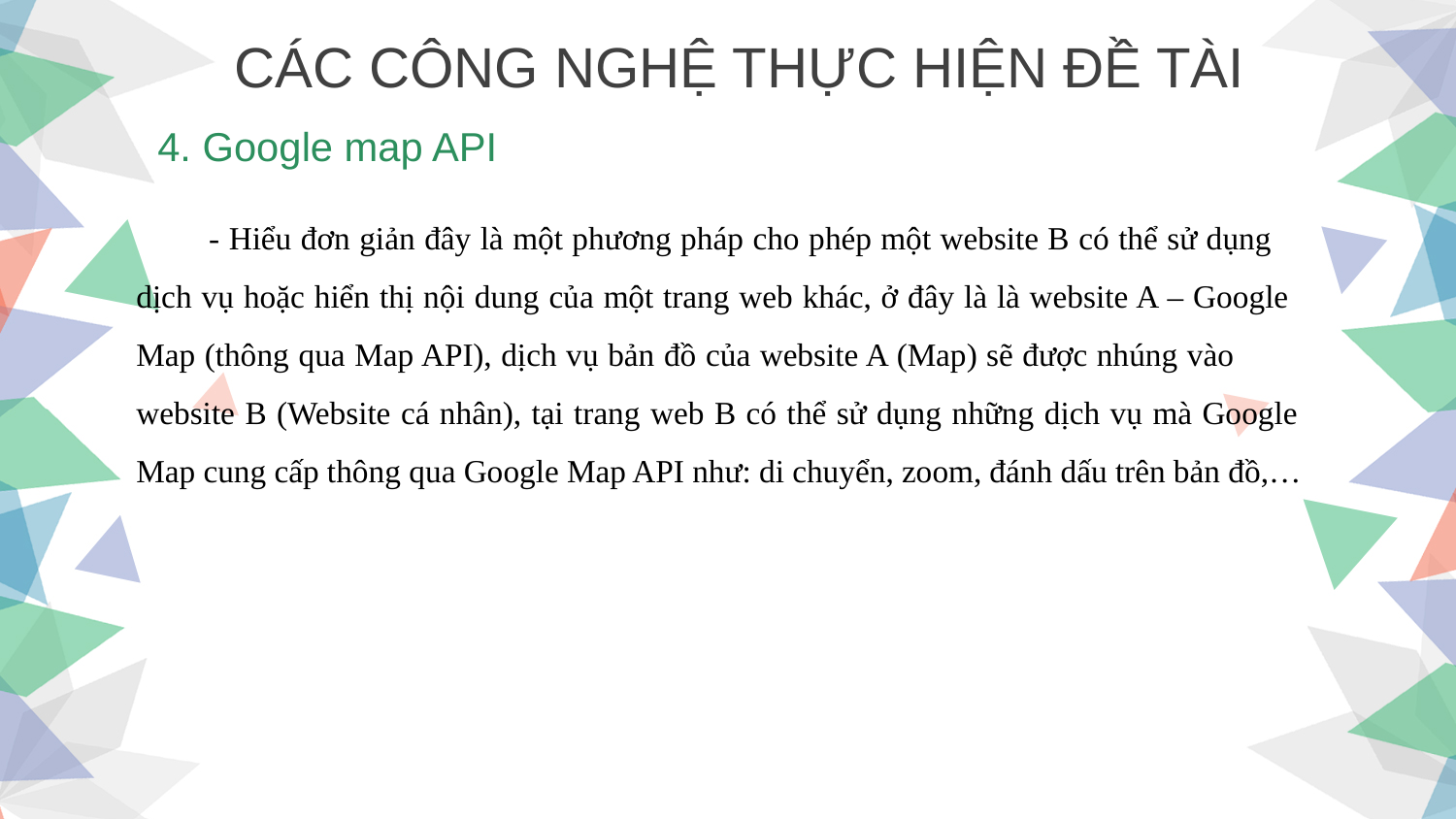

CÁC CÔNG NGHỆ THỰC HIỆN ĐỀ TÀI
4. Google map API
- Hiểu đơn giản đây là một phương pháp cho phép một website B có thể sử dụng     dịch vụ hoặc hiển thị nội dung của một trang web khác, ở đây là là website A – Google   Map (thông qua Map API), dịch vụ bản đồ của website A (Map) sẽ được nhúng vào         website B (Website cá nhân), tại trang web B có thể sử dụng những dịch vụ mà Google  Map cung cấp thông qua Google Map API như: di chuyển, zoom, đánh dấu trên bản đồ,…